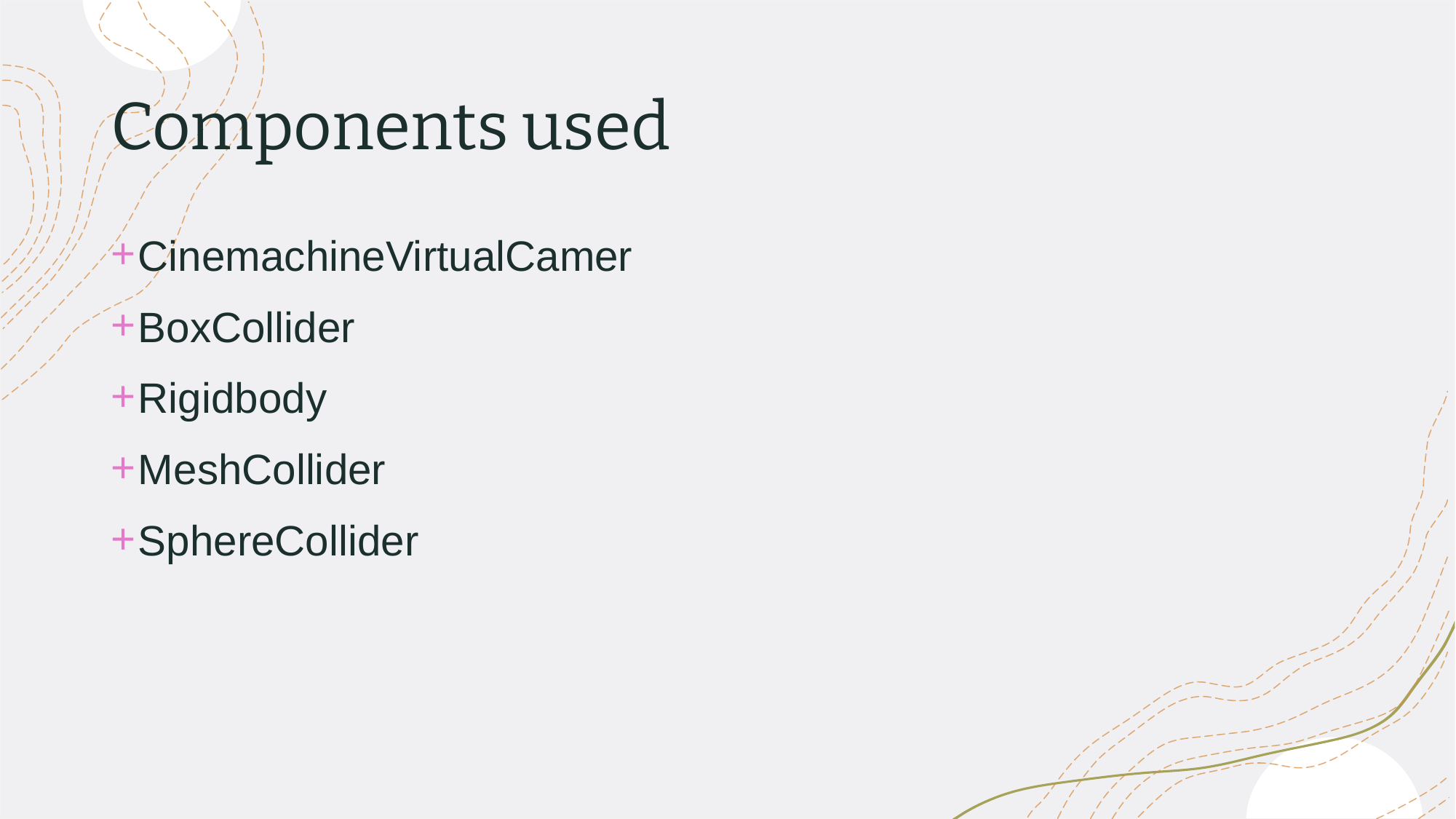

# Components used
CinemachineVirtualCamer
BoxCollider
Rigidbody
MeshCollider
SphereCollider